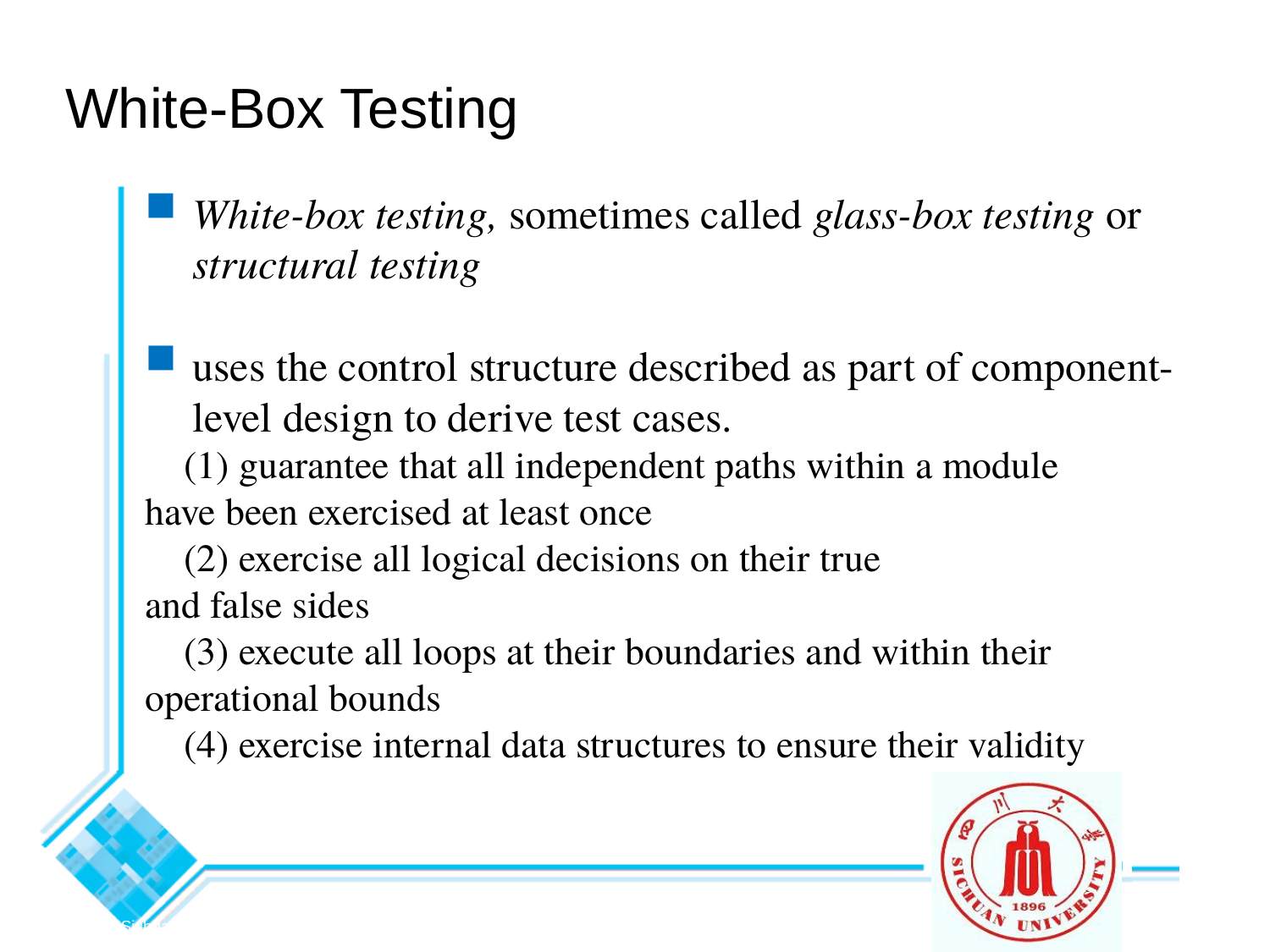

White-Box Testing
White-box testing, sometimes called glass-box testing or structural testing

uses the control structure described as part of component-level design to derive test cases.
    (1) guarantee that all independent paths within a module
have been exercised at least once
    (2) exercise all logical decisions on their true
and false sides
    (3) execute all loops at their boundaries and within their operational bounds
    (4) exercise internal data structures to ensure their validity
© 2010 Sichuan University All rights reserved.  |  Confidential
15